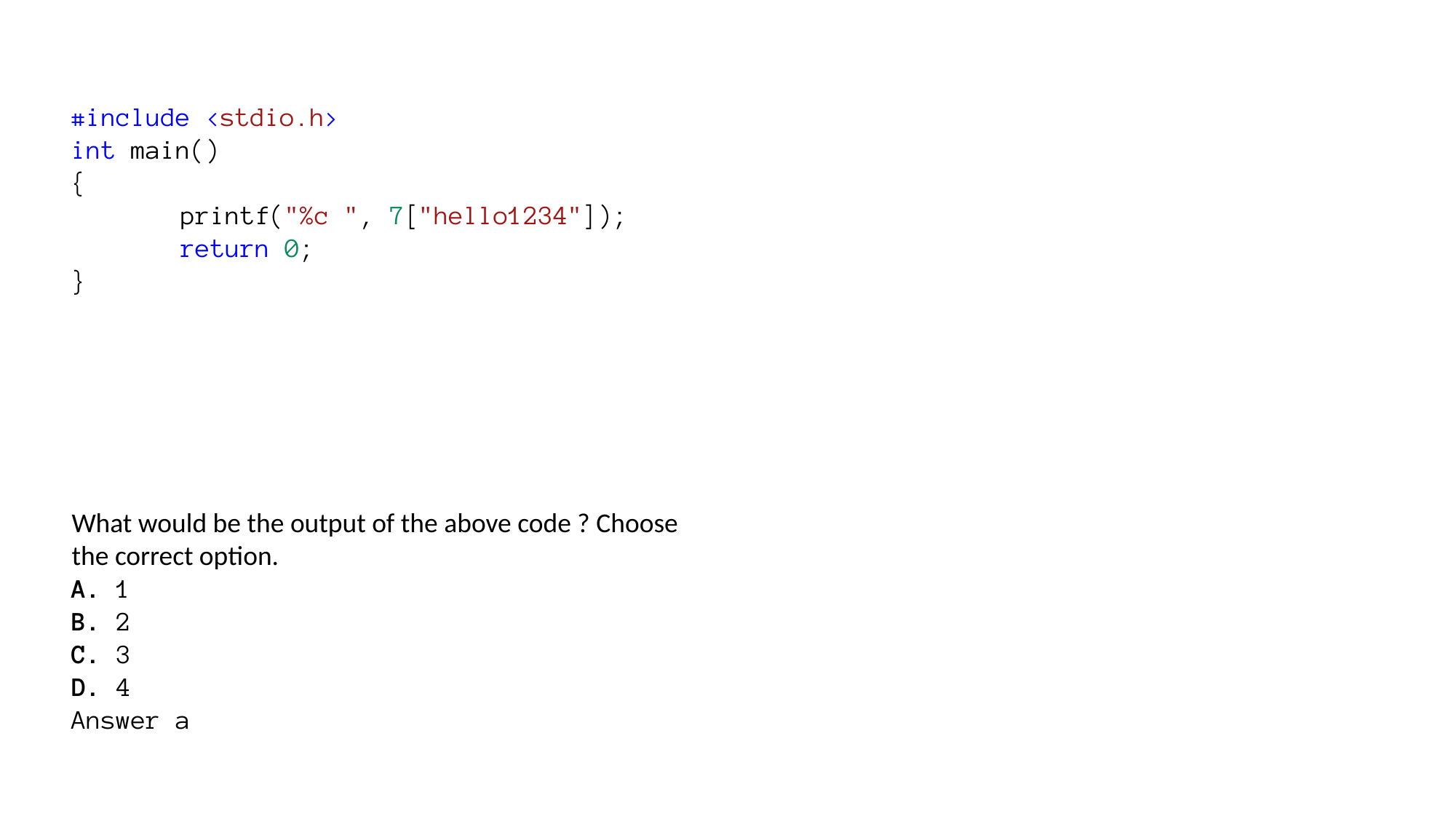

#include <stdio.h>
int main()
{
	printf("%c ", 7["hello1234"]);
	return 0;
}
What would be the output of the above code ? Choose the correct option.
A. 1
B. 2
C. 3
D. 4
Answer a